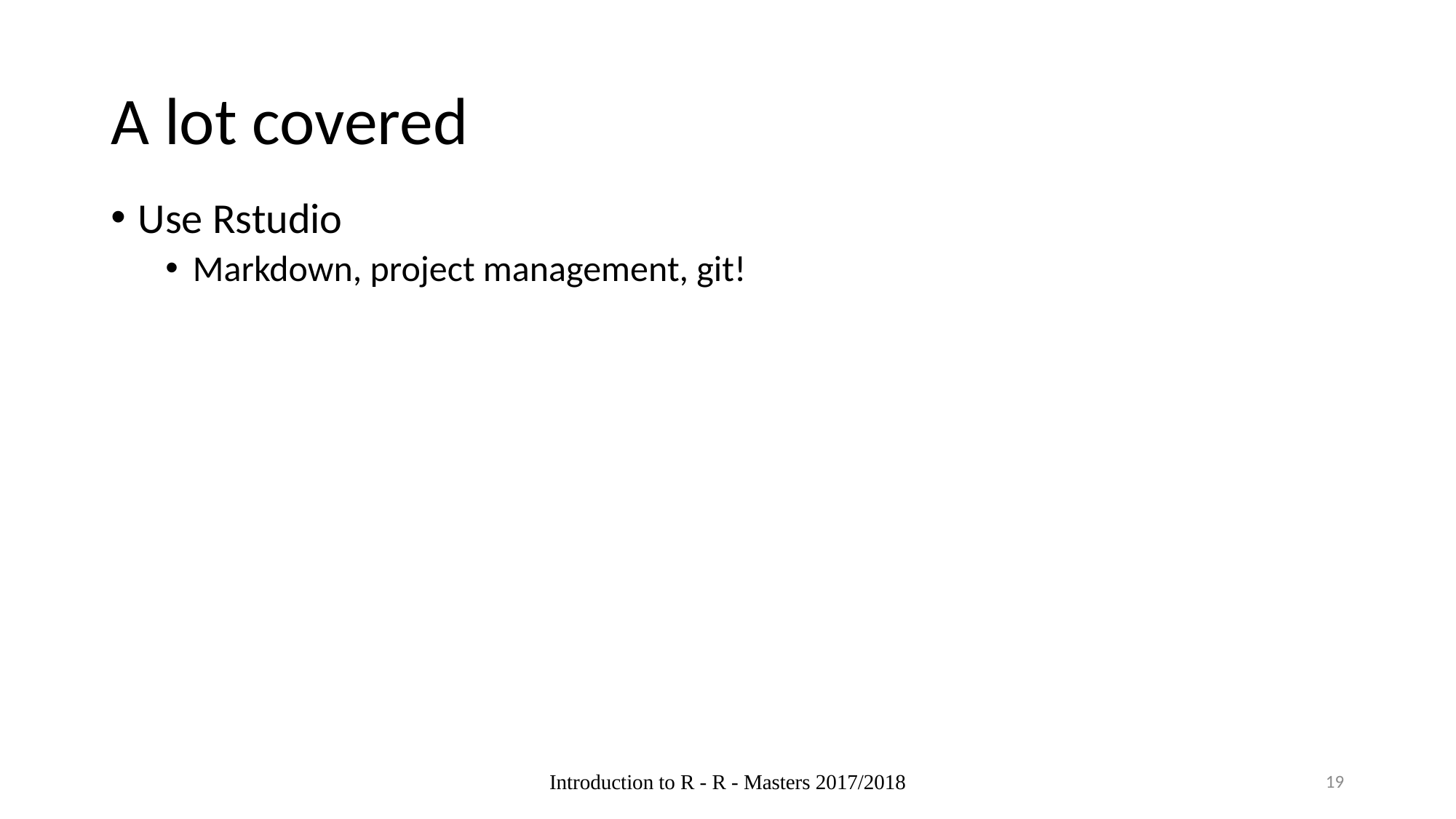

# A lot covered
Use Rstudio
Markdown, project management, git!

Introduction to R - R - Masters 2017/2018
19